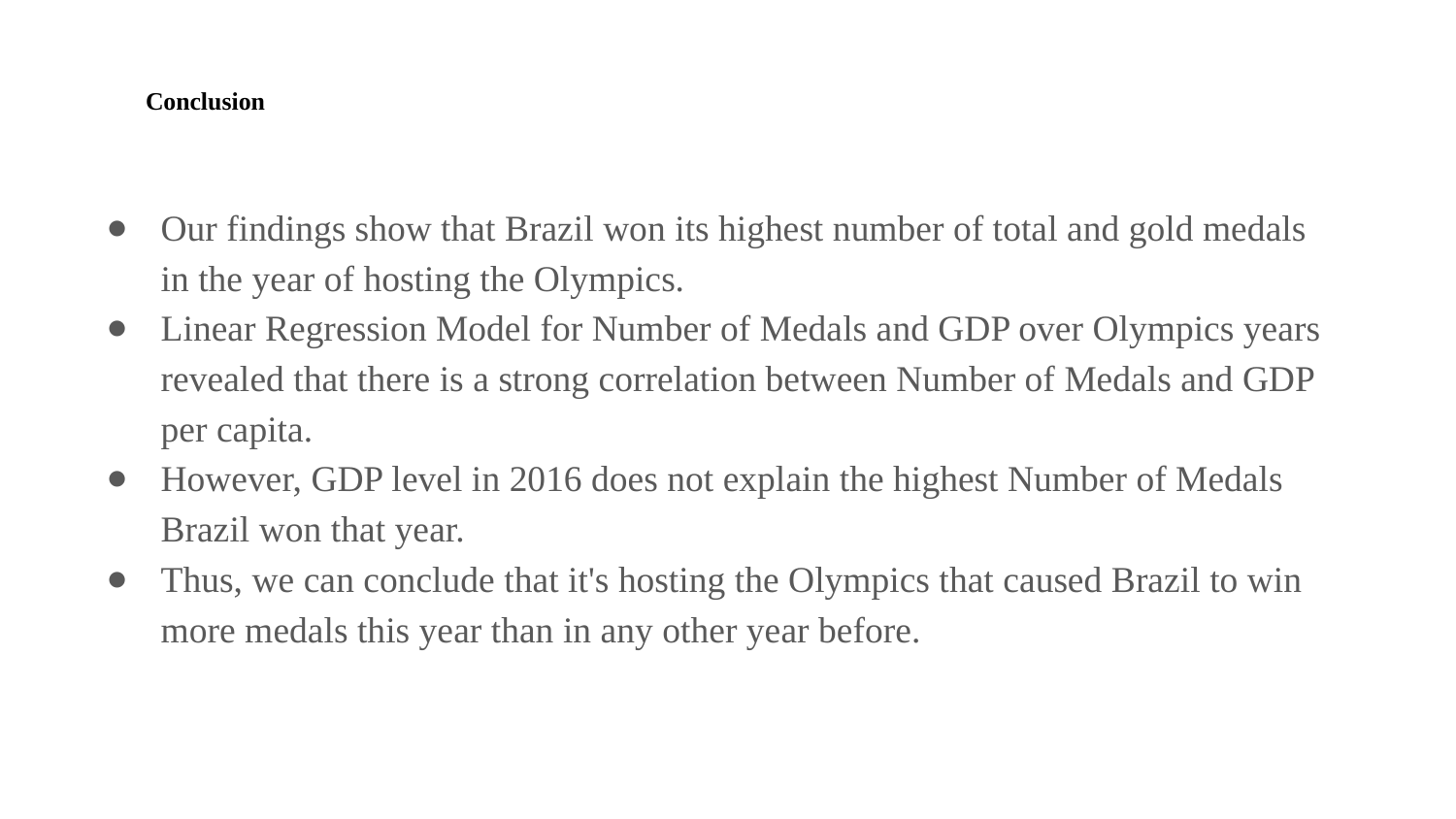

# Conclusion
Our findings show that Brazil won its highest number of total and gold medals in the year of hosting the Olympics.
Linear Regression Model for Number of Medals and GDP over Olympics years revealed that there is a strong correlation between Number of Medals and GDP per capita.
However, GDP level in 2016 does not explain the highest Number of Medals Brazil won that year.
Thus, we can conclude that it's hosting the Olympics that caused Brazil to win more medals this year than in any other year before.